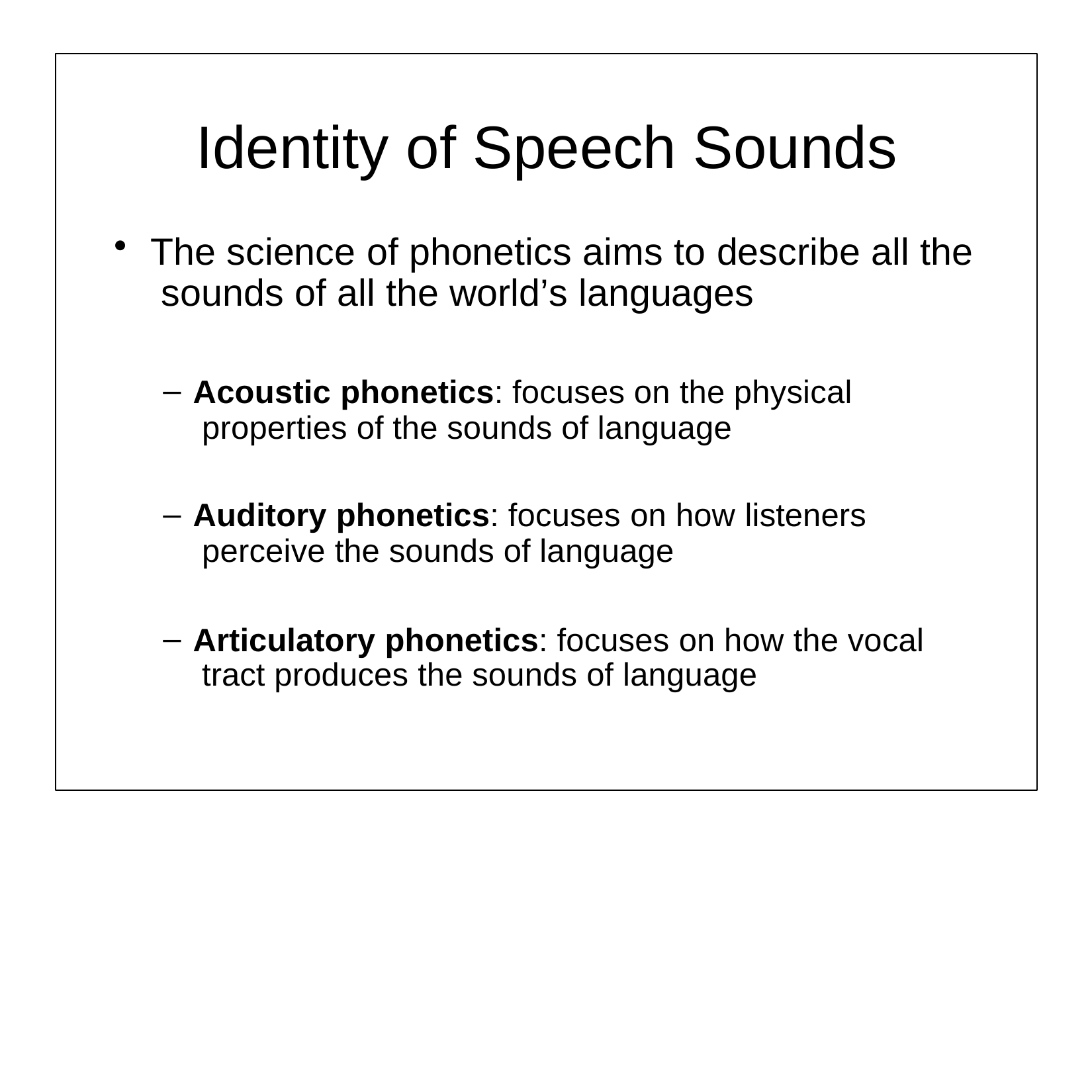

# Identity of Speech Sounds
The science of phonetics aims to describe all the  sounds of all the world’s languages

Acoustic phonetics: focuses on the physical  properties of the sounds of language

Auditory phonetics: focuses on how listeners  perceive the sounds of language

Articulatory phonetics: focuses on how the vocal  tract produces the sounds of language